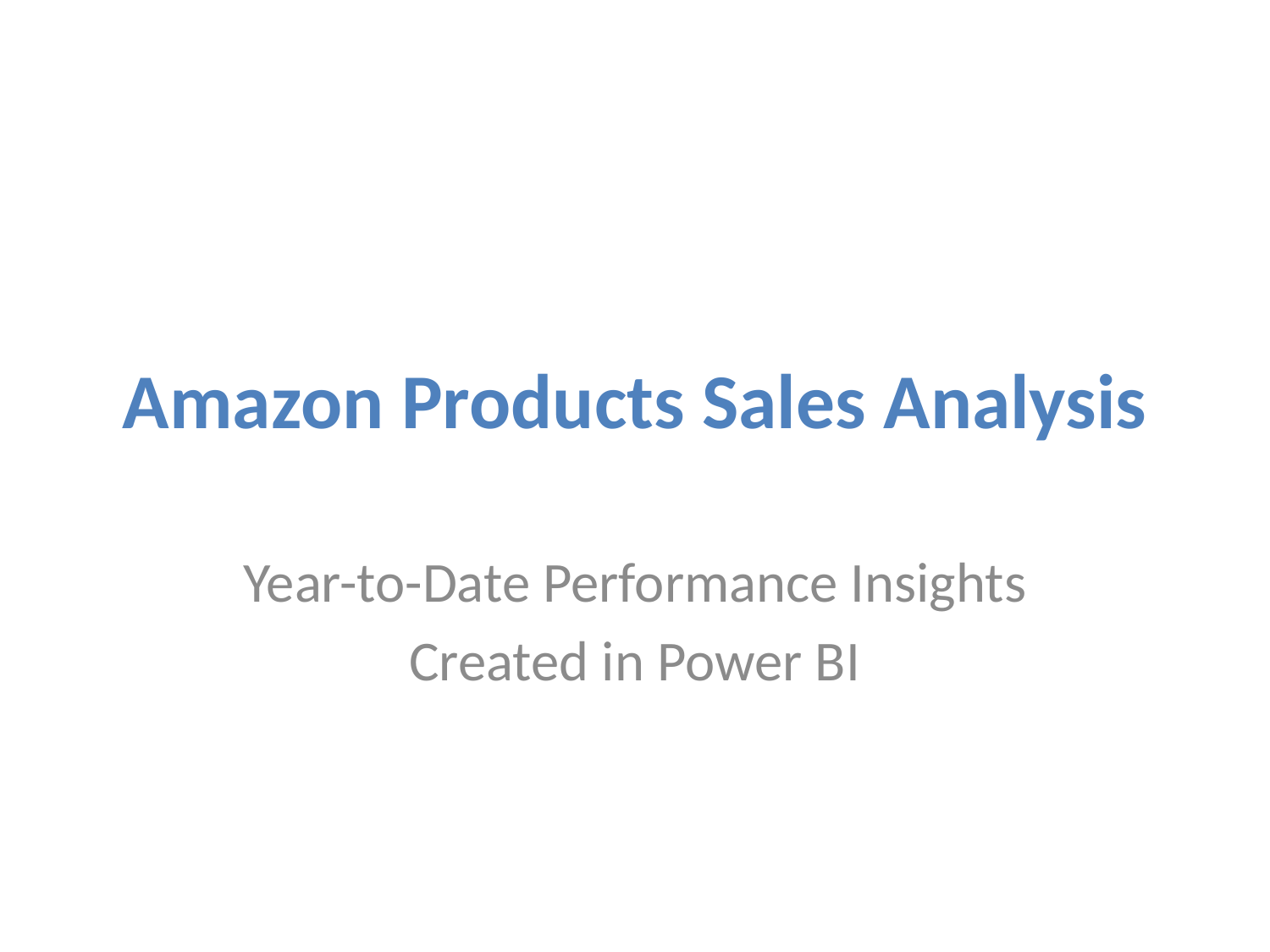

# Amazon Products Sales Analysis
Year-to-Date Performance Insights
Created in Power BI